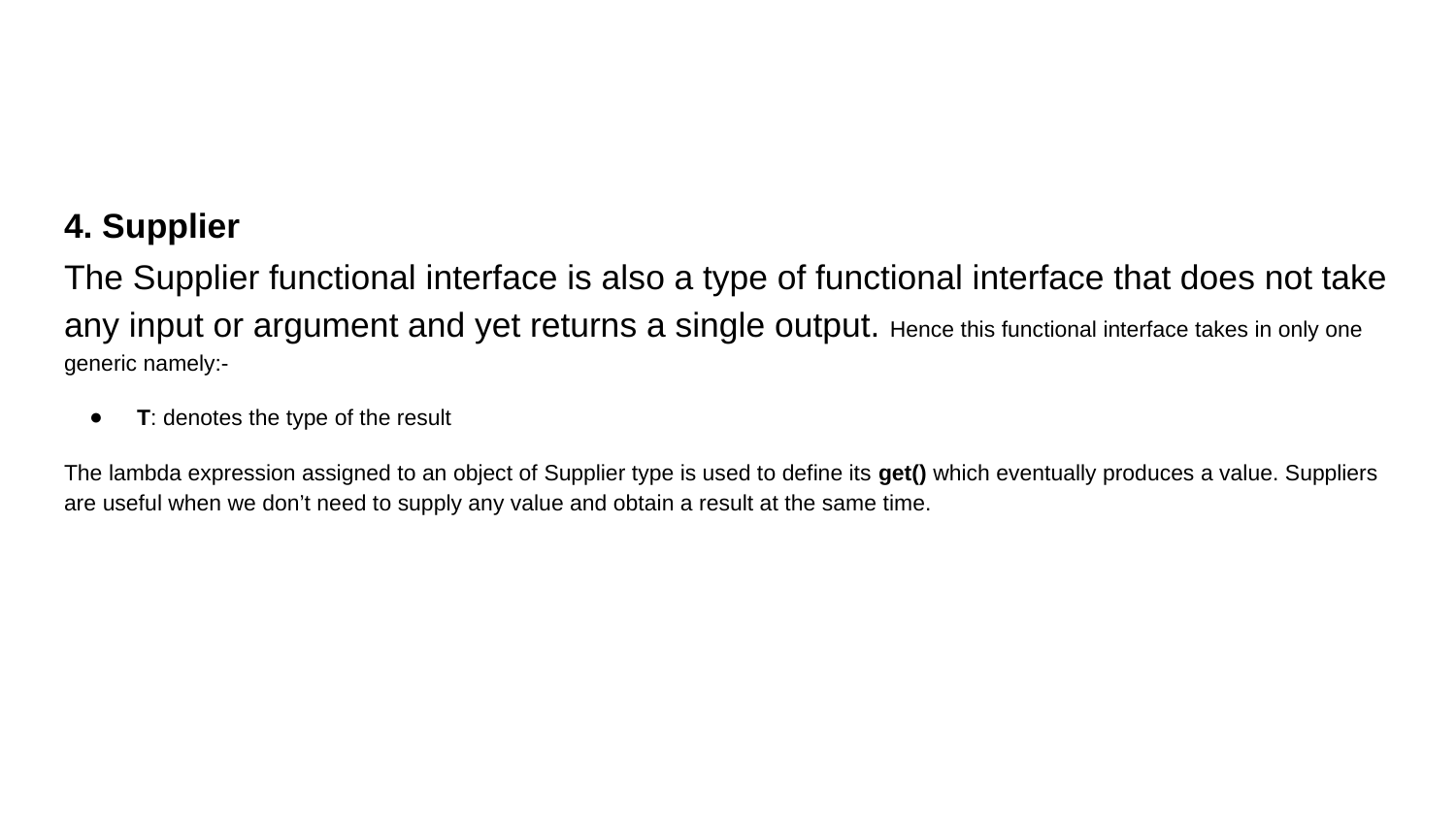

#
4. Supplier
The Supplier functional interface is also a type of functional interface that does not take any input or argument and yet returns a single output. Hence this functional interface takes in only one generic namely:-
T: denotes the type of the result
The lambda expression assigned to an object of Supplier type is used to define its get() which eventually produces a value. Suppliers are useful when we don’t need to supply any value and obtain a result at the same time.